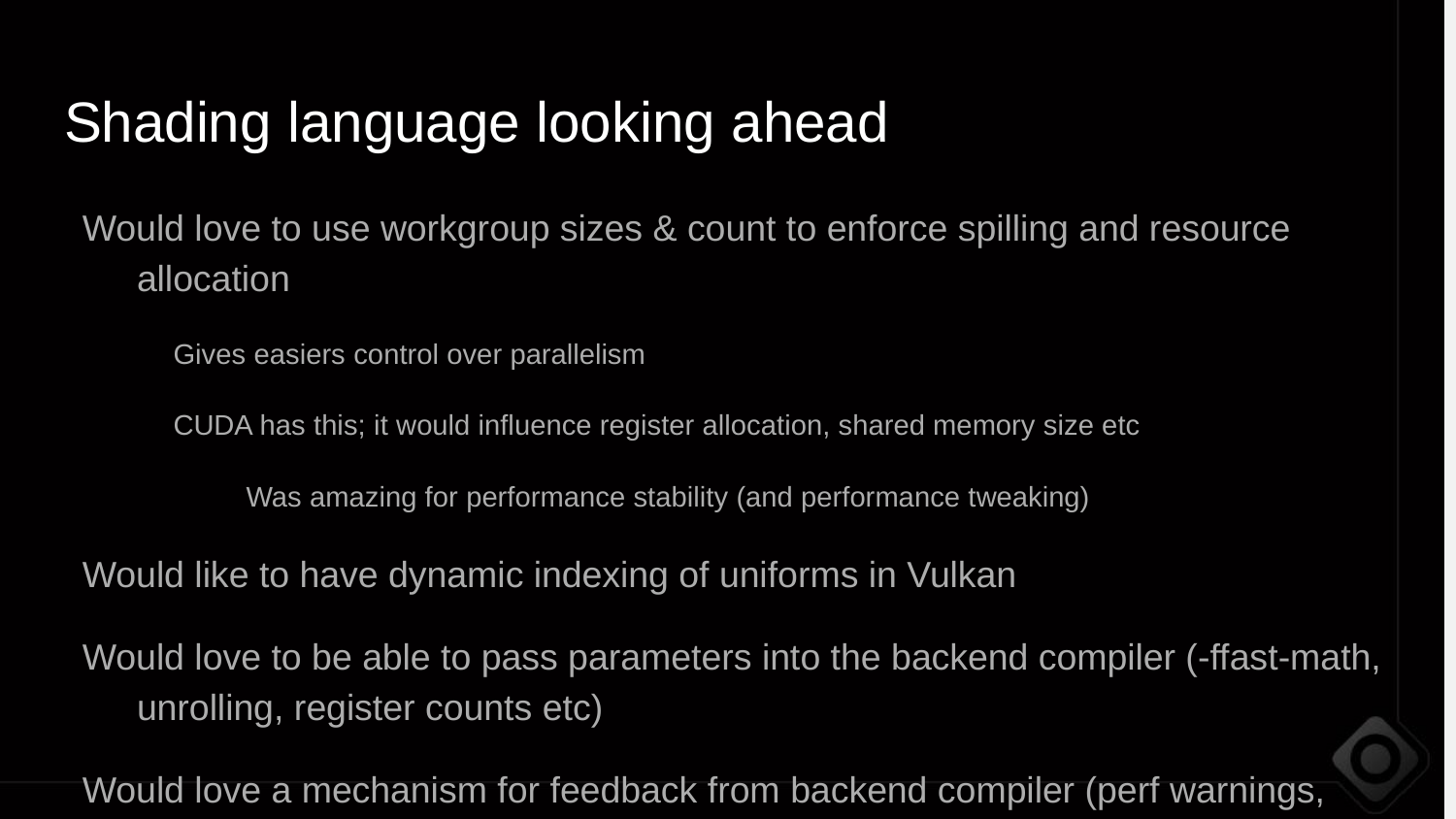

Shading language looking ahead
Would love to use workgroup sizes & count to enforce spilling and resource allocation
Gives easiers control over parallelism
CUDA has this; it would influence register allocation, shared memory size etc
Was amazing for performance stability (and performance tweaking)
Would like to have dynamic indexing of uniforms in Vulkan
Would love to be able to pass parameters into the backend compiler (-ffast-math, unrolling, register counts etc)
Would love a mechanism for feedback from backend compiler (perf warnings, invalid SPIR-V, disassembly etc)